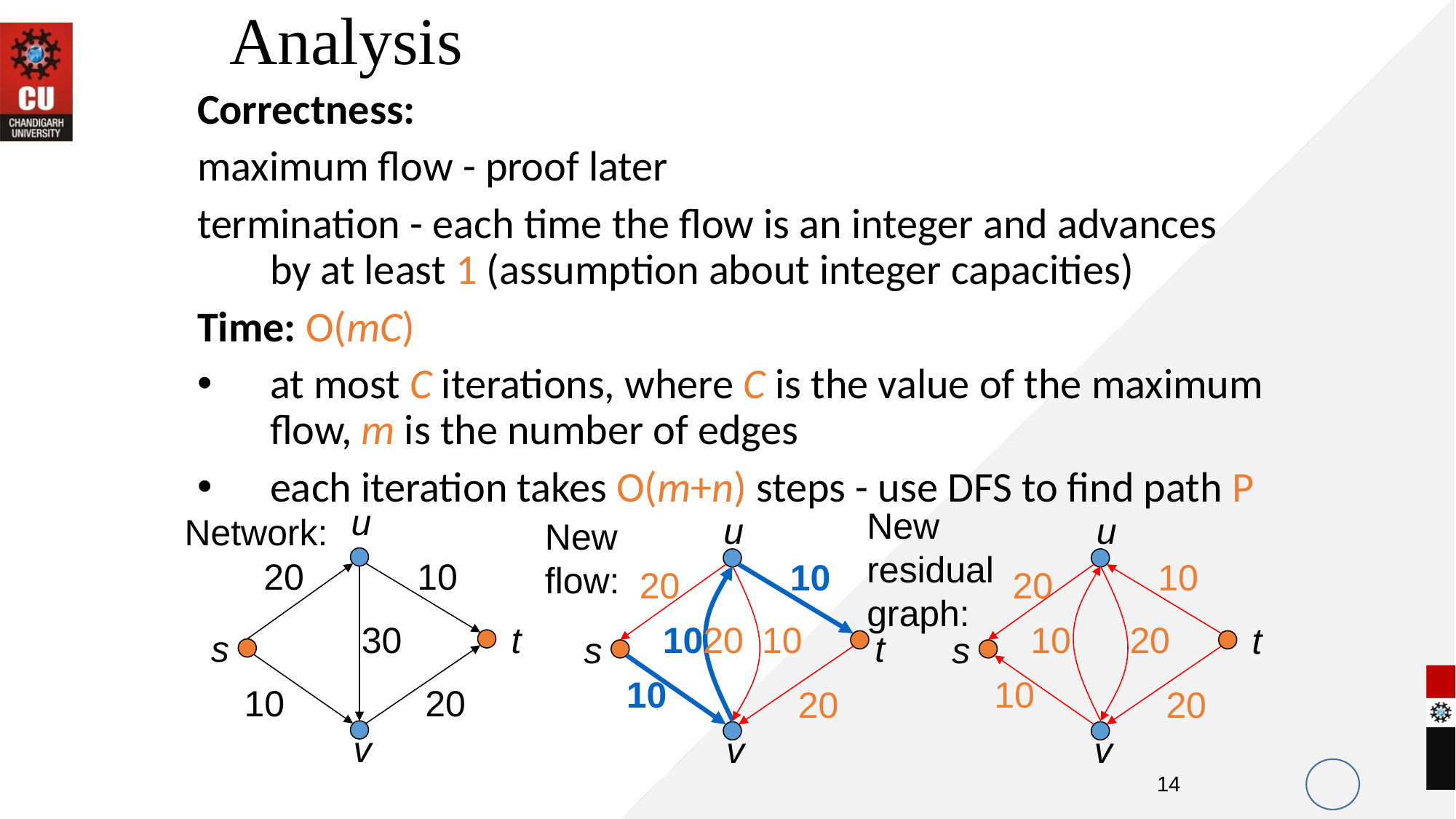

# Analysis
Correctness:
maximum flow - proof later
termination - each time the flow is an integer and advances by at least 1 (assumption about integer capacities)
Time: O(mC)
at most C iterations, where C is the value of the maximum flow, m is the number of edges
each iteration takes O(m+n) steps - use DFS to find path P
u
New
residual
graph:
u
u
Network:
New
flow:
20

10

10

10
20
20

30
t
10
20
10
10
20
t
s
t
s
s

10
10
10
20
20
20
v

v

v

14